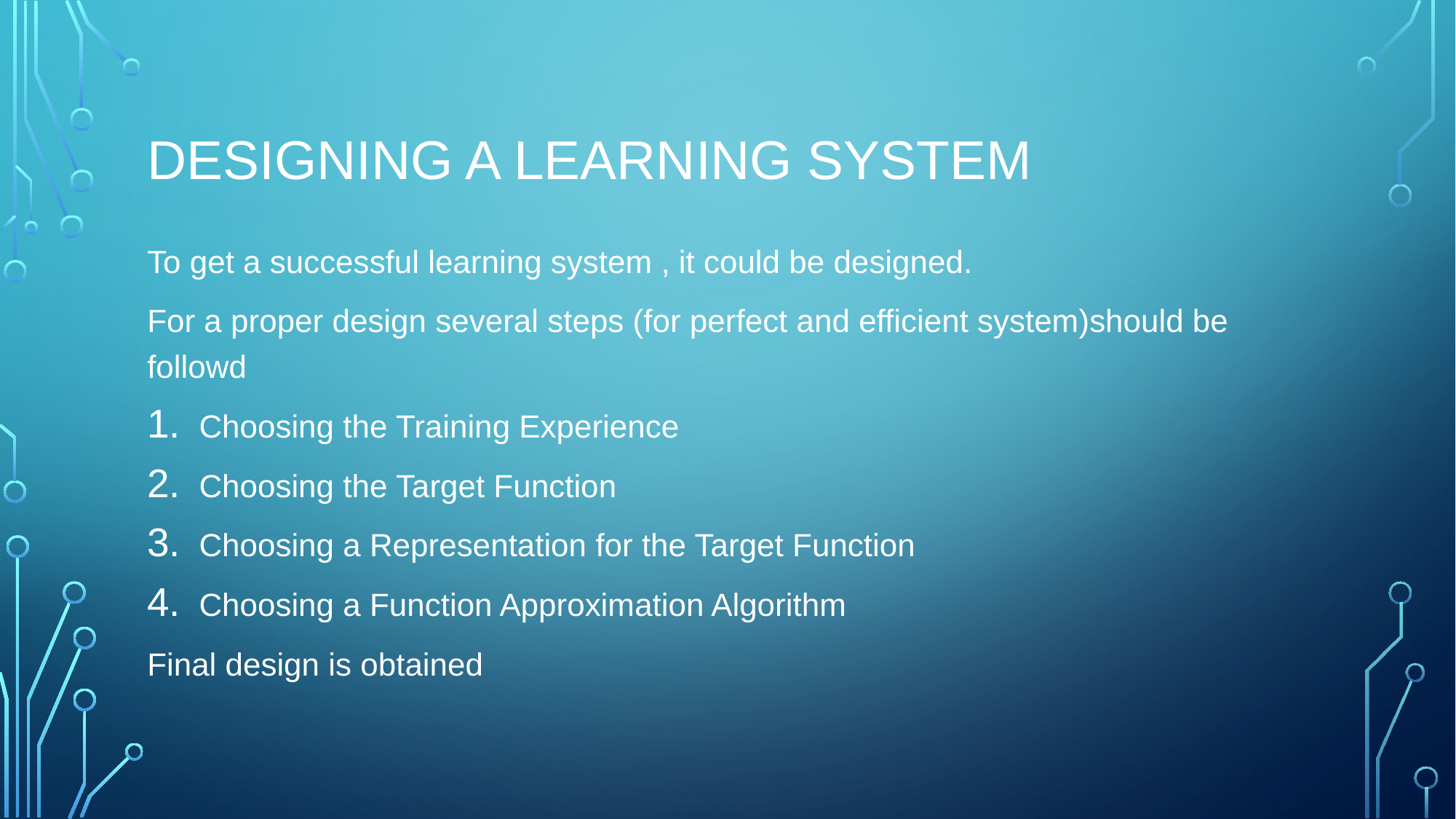

# DESIGNING A LEARNING SYSTEM
To get a successful learning system , it could be designed.
For a proper design several steps (for perfect and efficient system)should be followd
Choosing the Training Experience
Choosing the Target Function
Choosing a Representation for the Target Function
Choosing a Function Approximation Algorithm
Final design is obtained